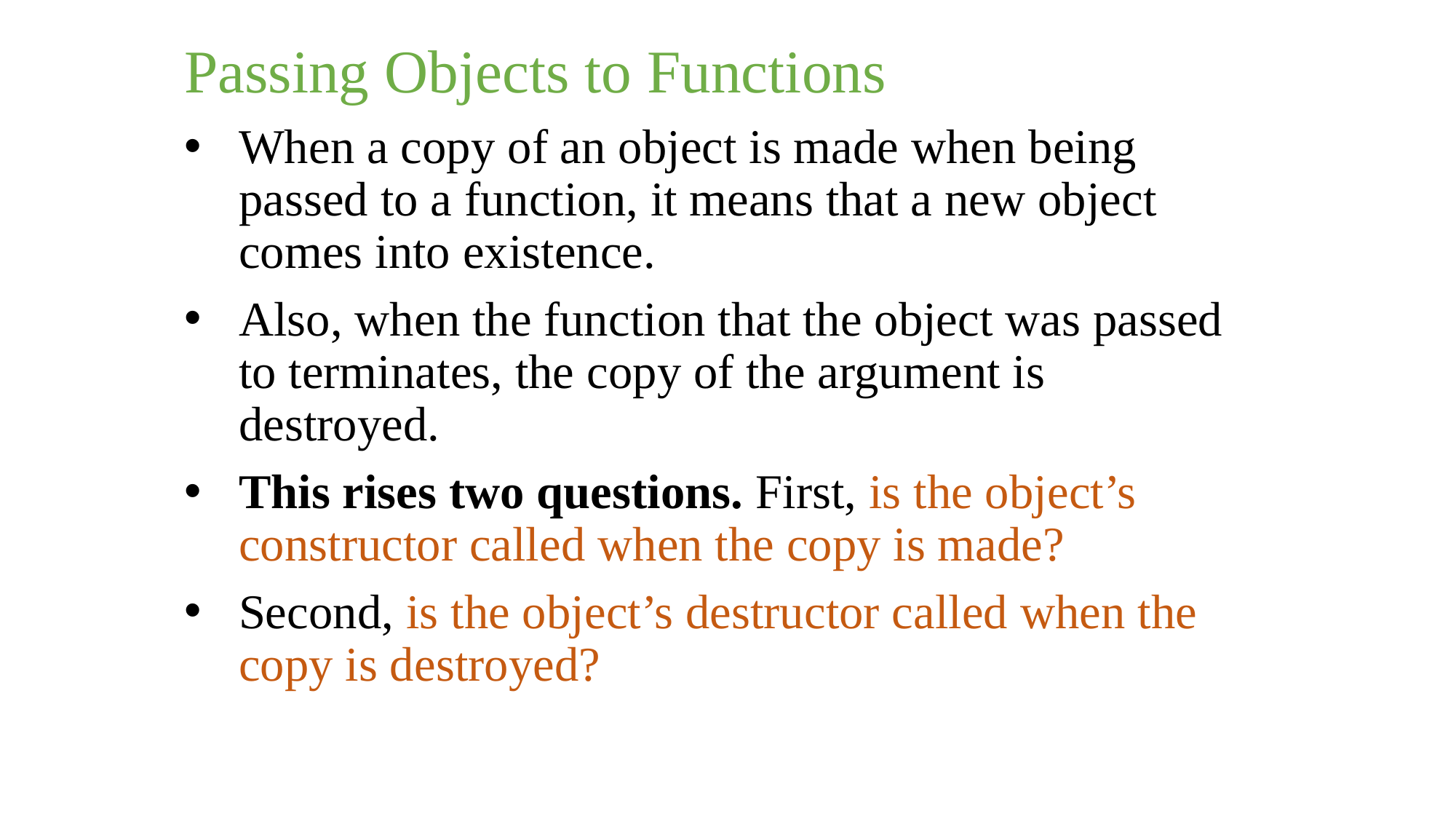

Passing Objects to Functions
When a copy of an object is made when being passed to a function, it means that a new object comes into existence.
Also, when the function that the object was passed to terminates, the copy of the argument is destroyed.
This rises two questions. First, is the object’s constructor called when the copy is made?
Second, is the object’s destructor called when the copy is destroyed?